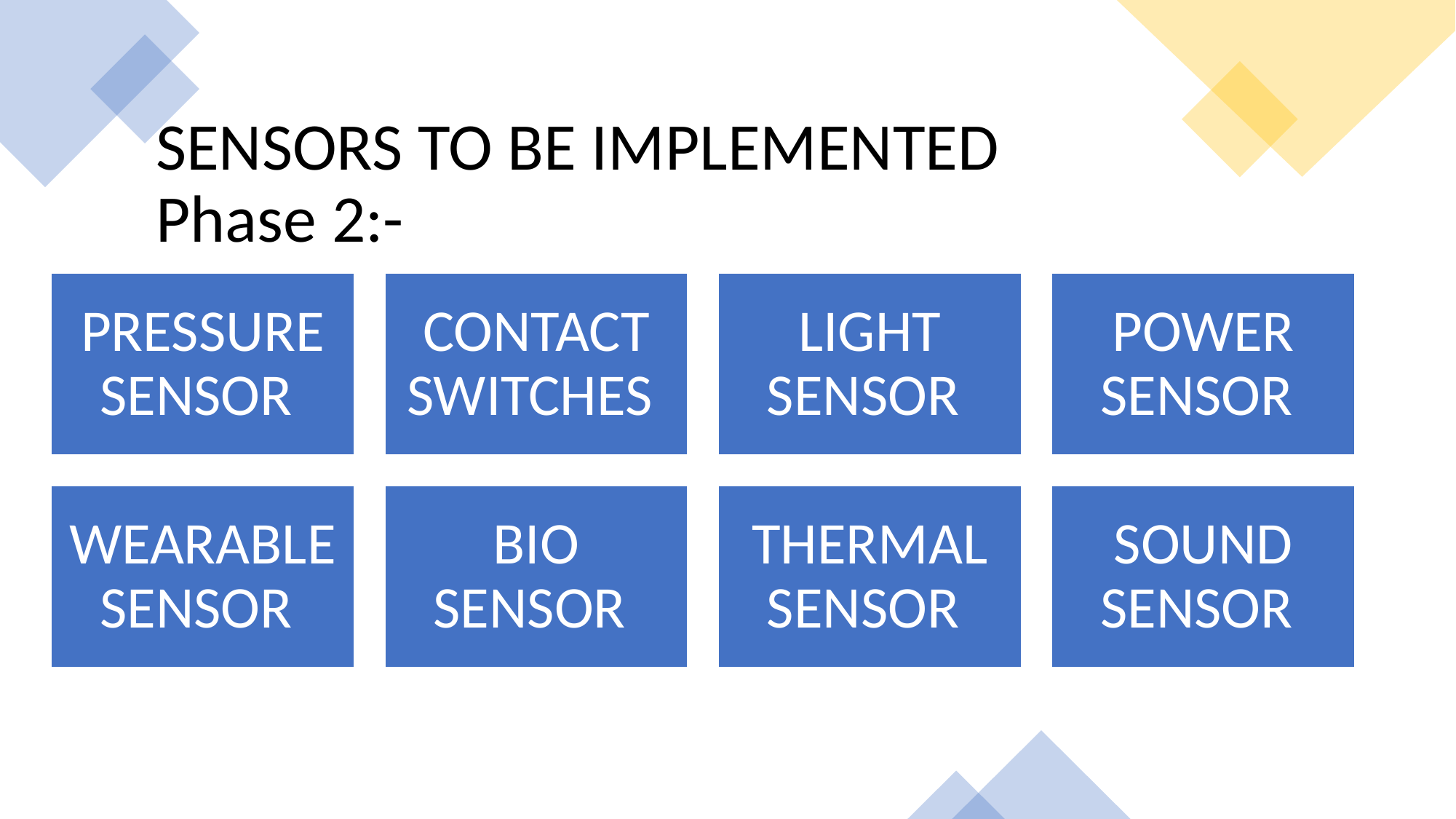

# SENSORS TO BE IMPLEMENTED Phase 2:-
PRESSURE SENSOR
CONTACT SWITCHES
LIGHT SENSOR
POWER SENSOR
WEARABLE SENSOR
BIO SENSOR
THERMAL SENSOR
SOUND SENSOR